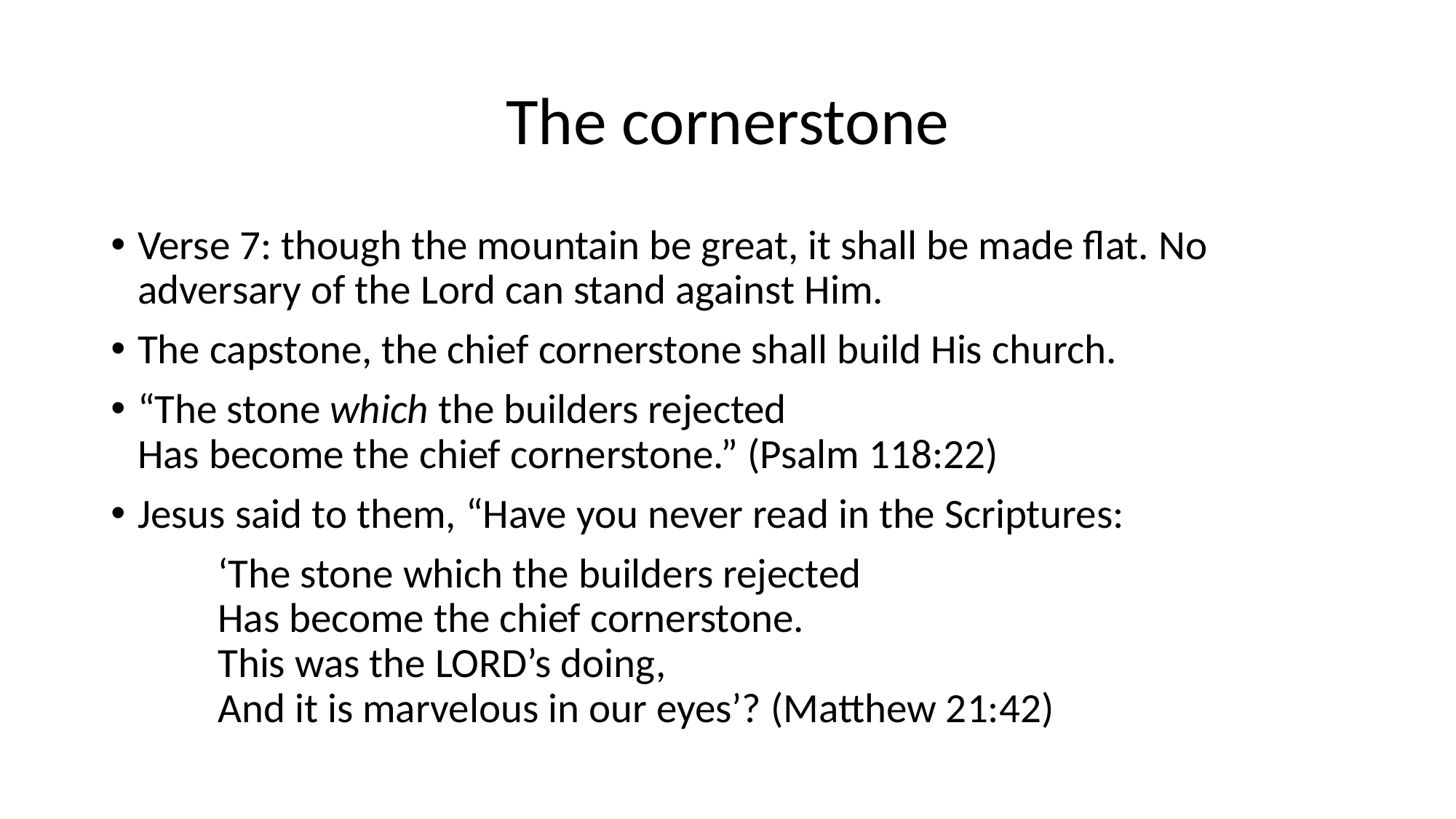

# The cornerstone
Verse 7: though the mountain be great, it shall be made flat. No adversary of the Lord can stand against Him.
The capstone, the chief cornerstone shall build His church.
“The stone which the builders rejected
Has become the chief cornerstone.” (Psalm 118:22)
Jesus said to them, “Have you never read in the Scriptures:
	‘The stone which the builders rejected
	Has become the chief cornerstone.
	This was the Lord’s doing,
	And it is marvelous in our eyes’? (Matthew 21:42)